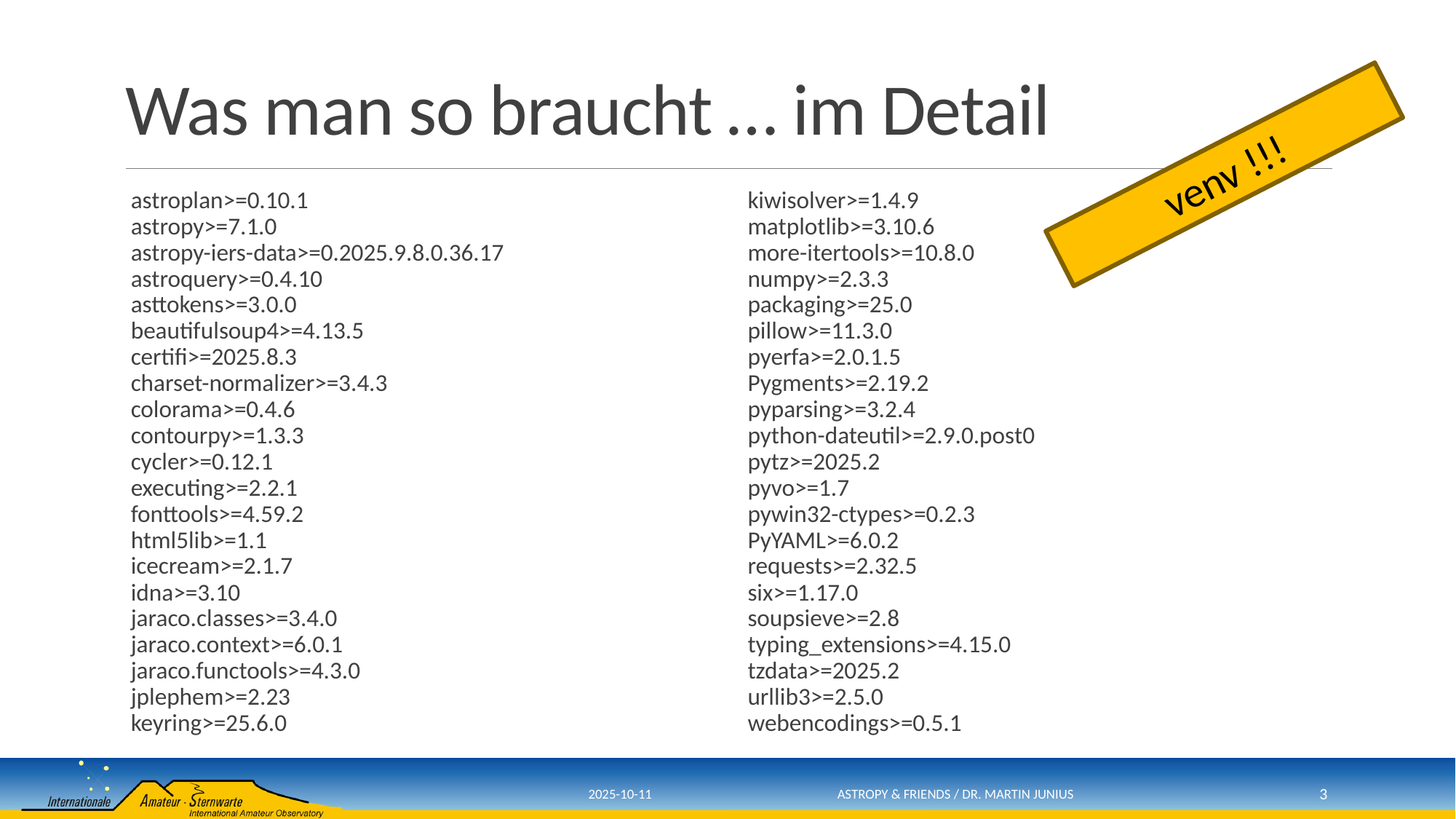

# Was man so braucht … im Detail
venv !!!
astroplan>=0.10.1
astropy>=7.1.0
astropy-iers-data>=0.2025.9.8.0.36.17
astroquery>=0.4.10
asttokens>=3.0.0
beautifulsoup4>=4.13.5
certifi>=2025.8.3
charset-normalizer>=3.4.3
colorama>=0.4.6
contourpy>=1.3.3
cycler>=0.12.1
executing>=2.2.1
fonttools>=4.59.2
html5lib>=1.1
icecream>=2.1.7
idna>=3.10
jaraco.classes>=3.4.0
jaraco.context>=6.0.1
jaraco.functools>=4.3.0
jplephem>=2.23
keyring>=25.6.0
kiwisolver>=1.4.9
matplotlib>=3.10.6
more-itertools>=10.8.0
numpy>=2.3.3
packaging>=25.0
pillow>=11.3.0
pyerfa>=2.0.1.5
Pygments>=2.19.2
pyparsing>=3.2.4
python-dateutil>=2.9.0.post0
pytz>=2025.2
pyvo>=1.7
pywin32-ctypes>=0.2.3
PyYAML>=6.0.2
requests>=2.32.5
six>=1.17.0
soupsieve>=2.8
typing_extensions>=4.15.0
tzdata>=2025.2
urllib3>=2.5.0
webencodings>=0.5.1

2025-10-11
Astropy & Friends / Dr. Martin Junius
3